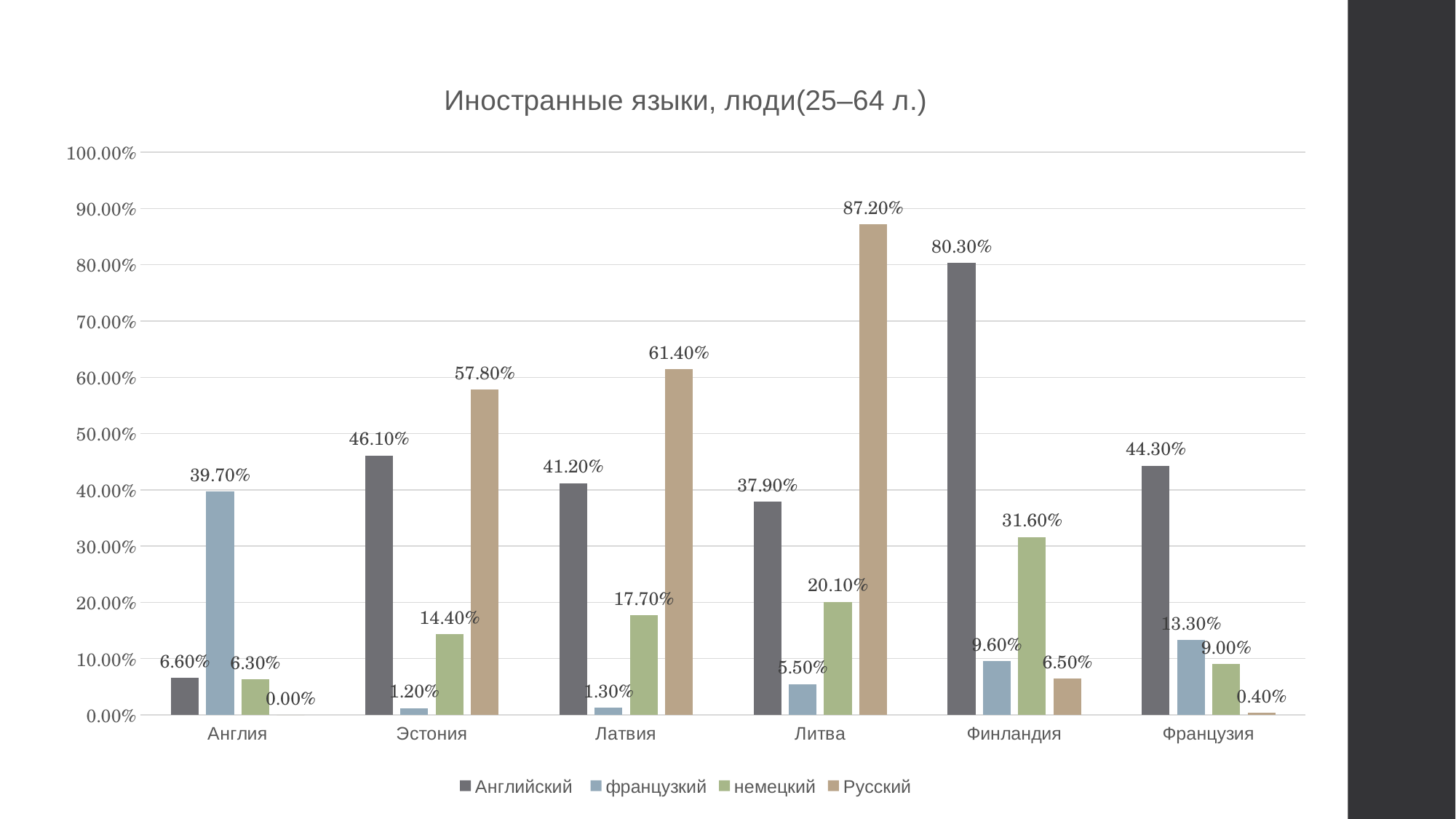

### Chart: Иностранные языки, люди(25–64 л.)

| Category | Английский  | французкий | немецкий | Русский |
|---|---|---|---|---|
| Англия | 0.066 | 0.397 | 0.063 | 0.0 |
| Эстония | 0.461 | 0.012 | 0.144 | 0.578 |
| Латвия | 0.412 | 0.013 | 0.177 | 0.614 |
| Литва | 0.379 | 0.055 | 0.201 | 0.872 |
| Финландия | 0.803 | 0.096 | 0.316 | 0.065 |
| Французия | 0.443 | 0.133 | 0.09 | 0.004 |